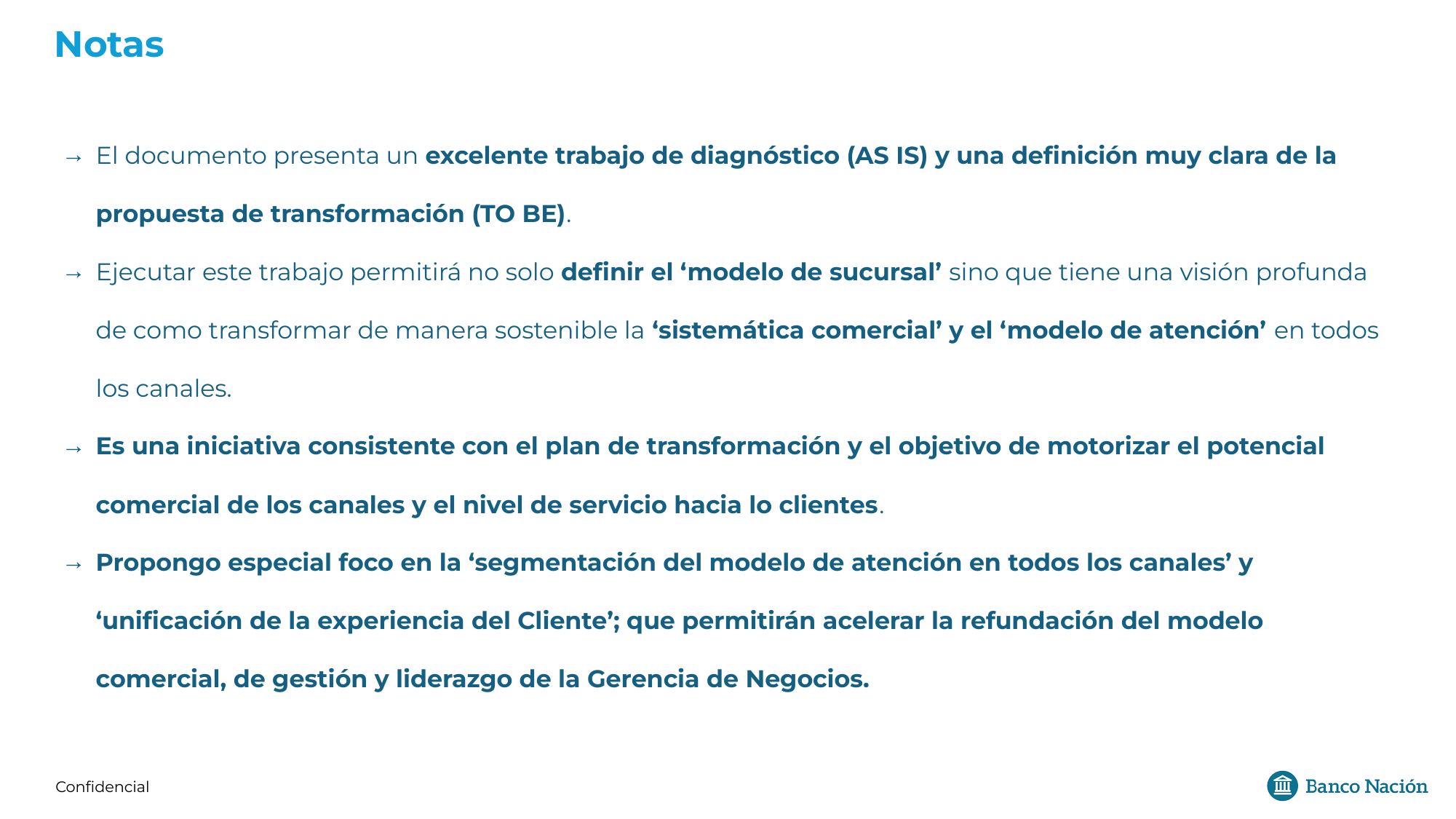

Propuesta complementaria-alternativa
Notas
El documento presenta un excelente trabajo de diagnóstico (AS IS) y una definición muy clara de la propuesta de transformación (TO BE).
Ejecutar este trabajo permitirá no solo definir el ‘modelo de sucursal’ sino que tiene una visión profunda de como transformar de manera sostenible la ‘sistemática comercial’ y el ‘modelo de atención’ en todos los canales.
Es una iniciativa consistente con el plan de transformación y el objetivo de motorizar el potencial comercial de los canales y el nivel de servicio hacia lo clientes.
Propongo especial foco en la ‘segmentación del modelo de atención en todos los canales’ y ‘unificación de la experiencia del Cliente’; que permitirán acelerar la refundación del modelo comercial, de gestión y liderazgo de la Gerencia de Negocios.